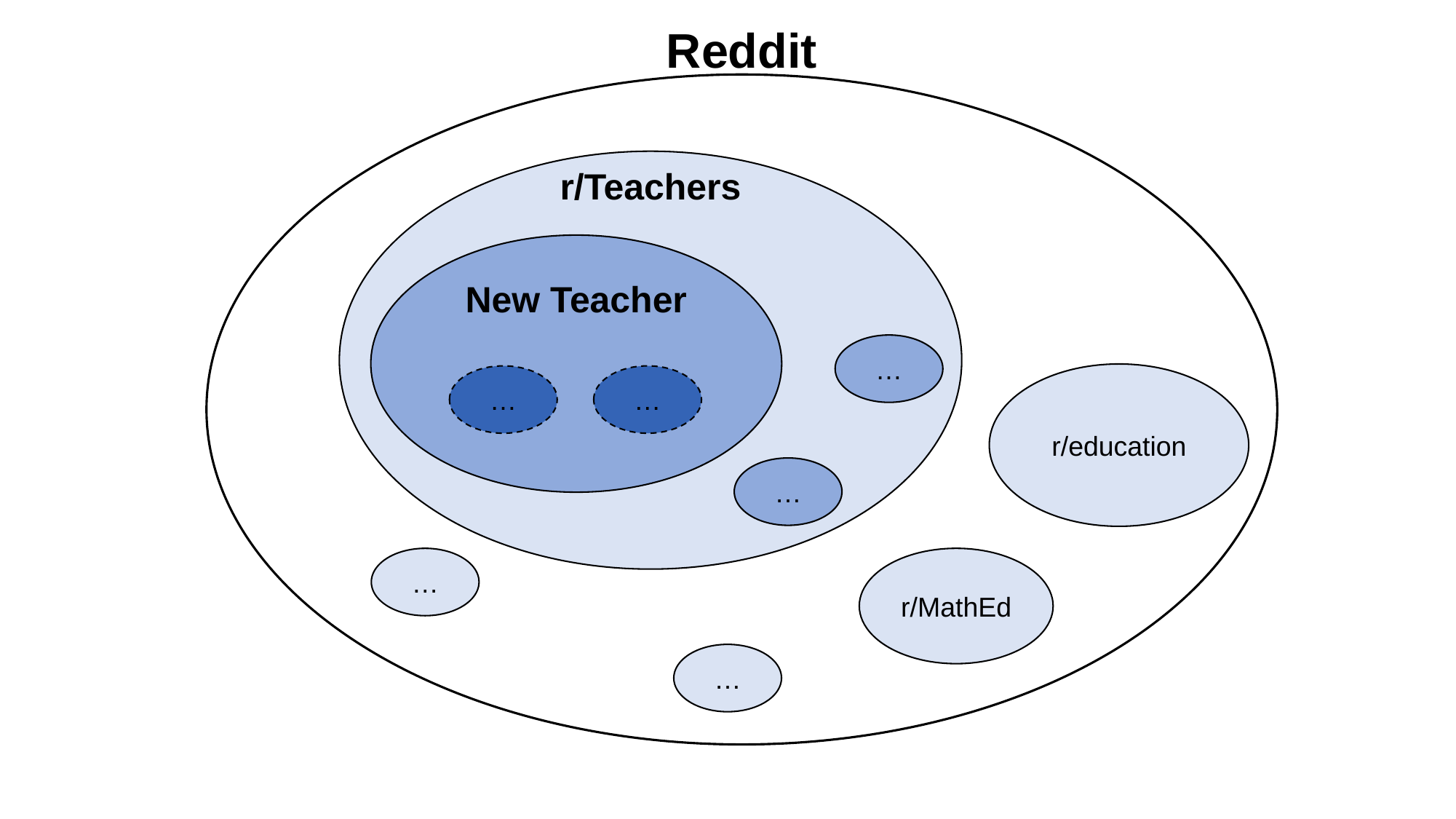

Reddit
R

r/Teachers

New Teacher

…
r/education
…
…
…
…
r/MathEd
…